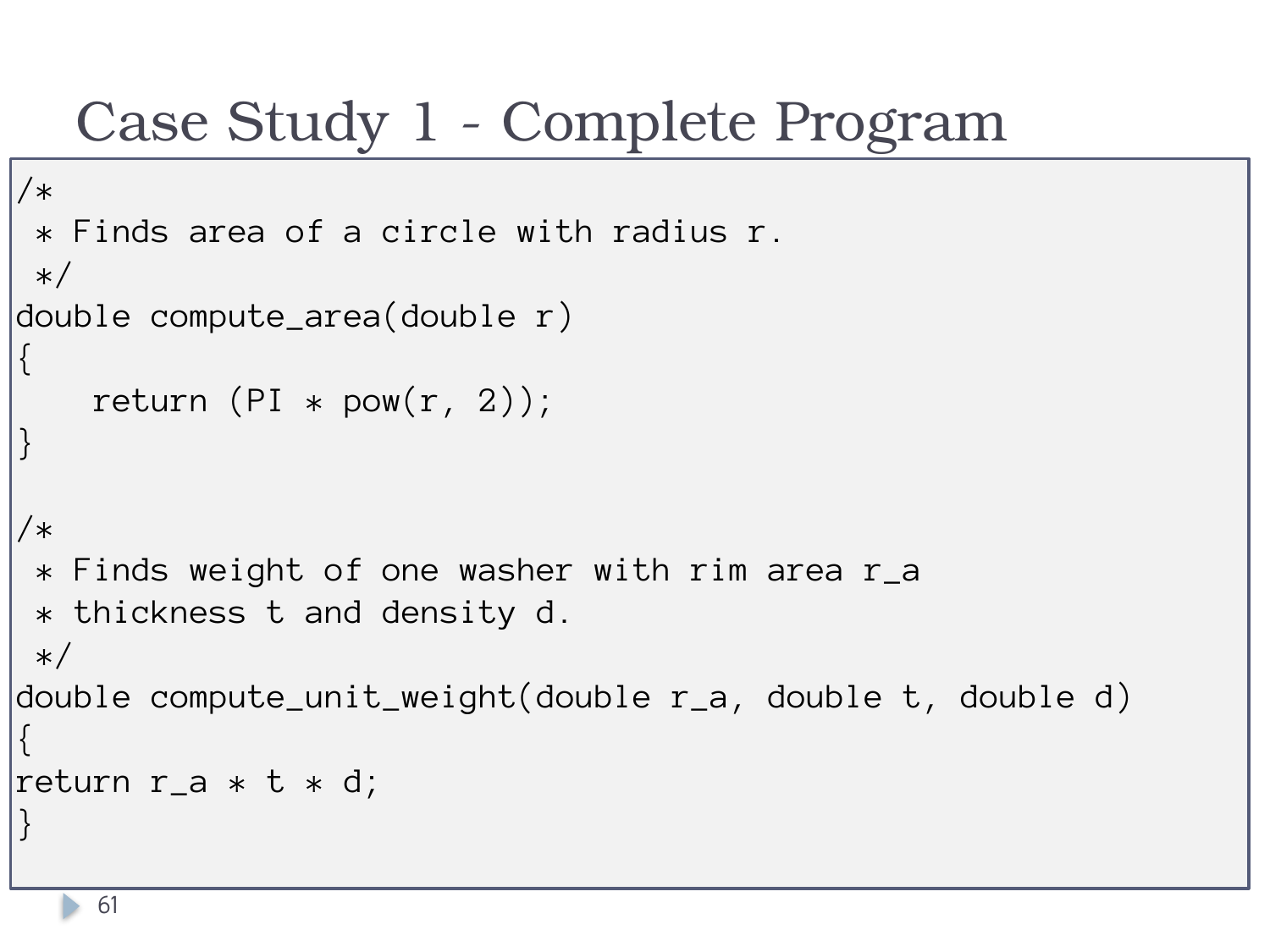

# Case Study 1 - Complete Program
/*
 * Finds area of a circle with radius r.
 */
double compute_area(double r)
{
    return (PI * pow(r, 2));
}

/*
 * Finds weight of one washer with rim area r_a
 * thickness t and density d.
 */
double compute_unit_weight(double r_a, double t, double d)
{
return r_a * t * d;
}
61